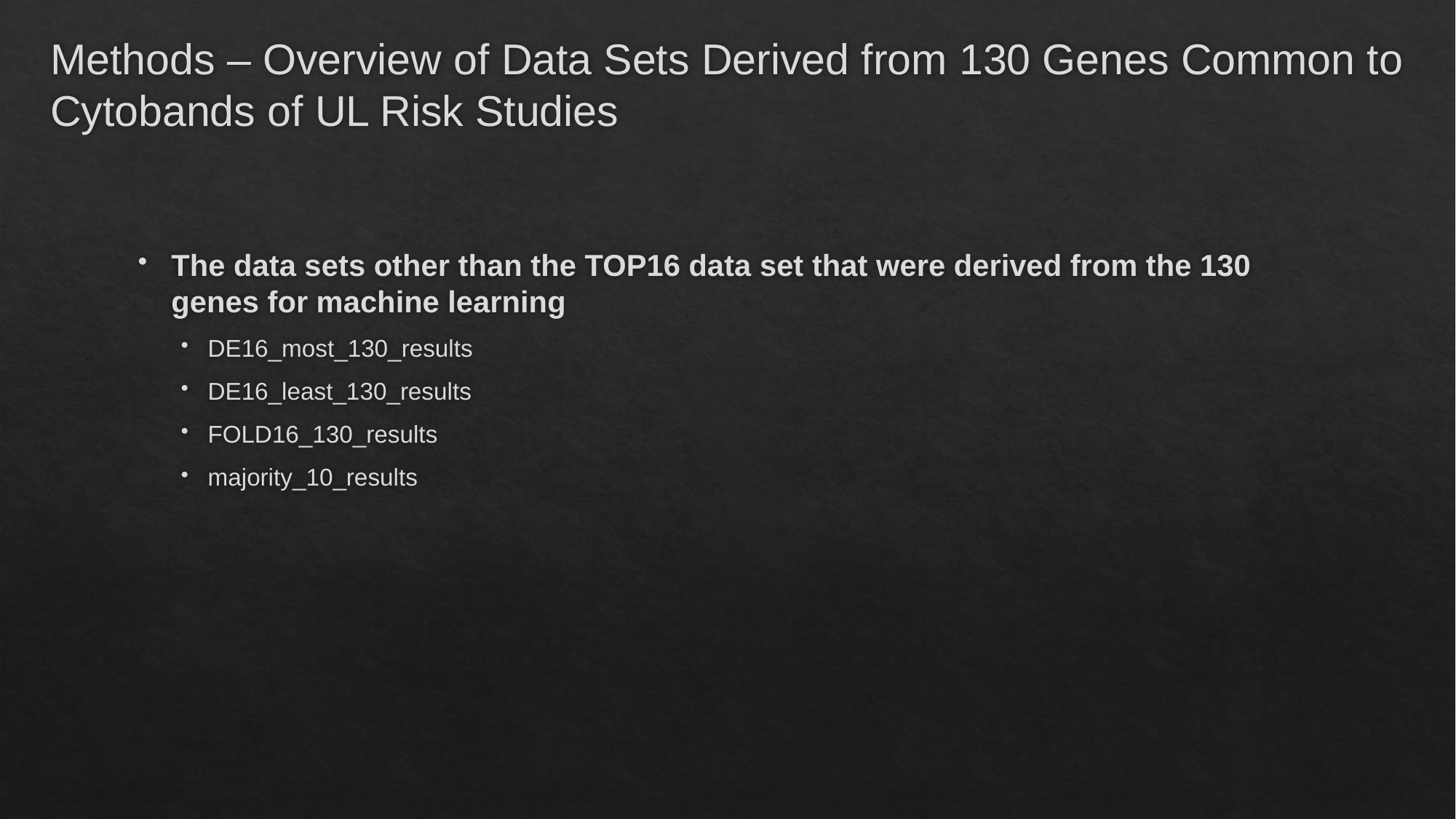

# Methods – Overview of Data Sets Derived from 130 Genes Common to Cytobands of UL Risk Studies
The data sets other than the TOP16 data set that were derived from the 130 genes for machine learning
DE16_most_130_results
DE16_least_130_results
FOLD16_130_results
majority_10_results